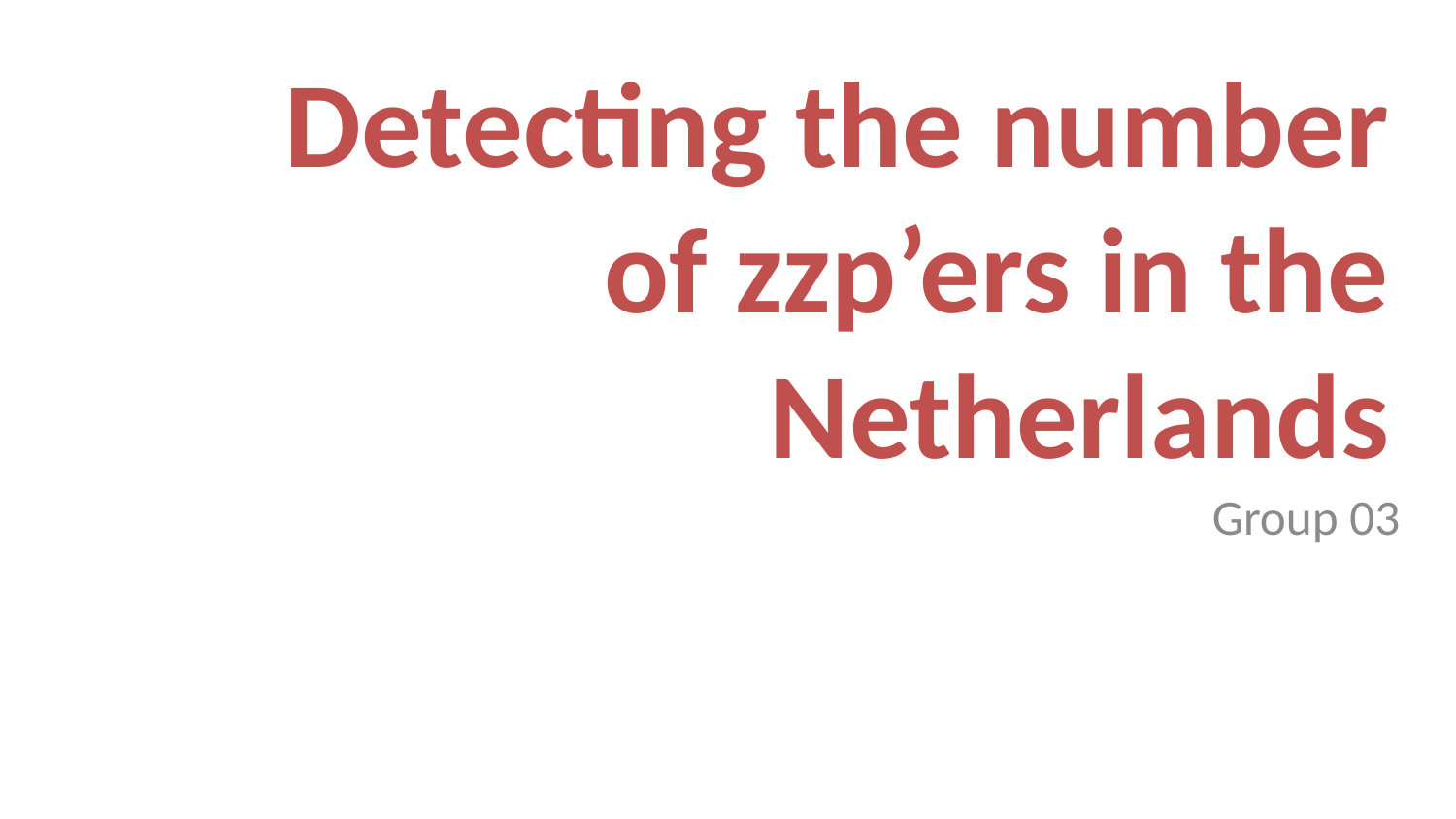

# Detecting the number of zzp’ers in the Netherlands
Group 03